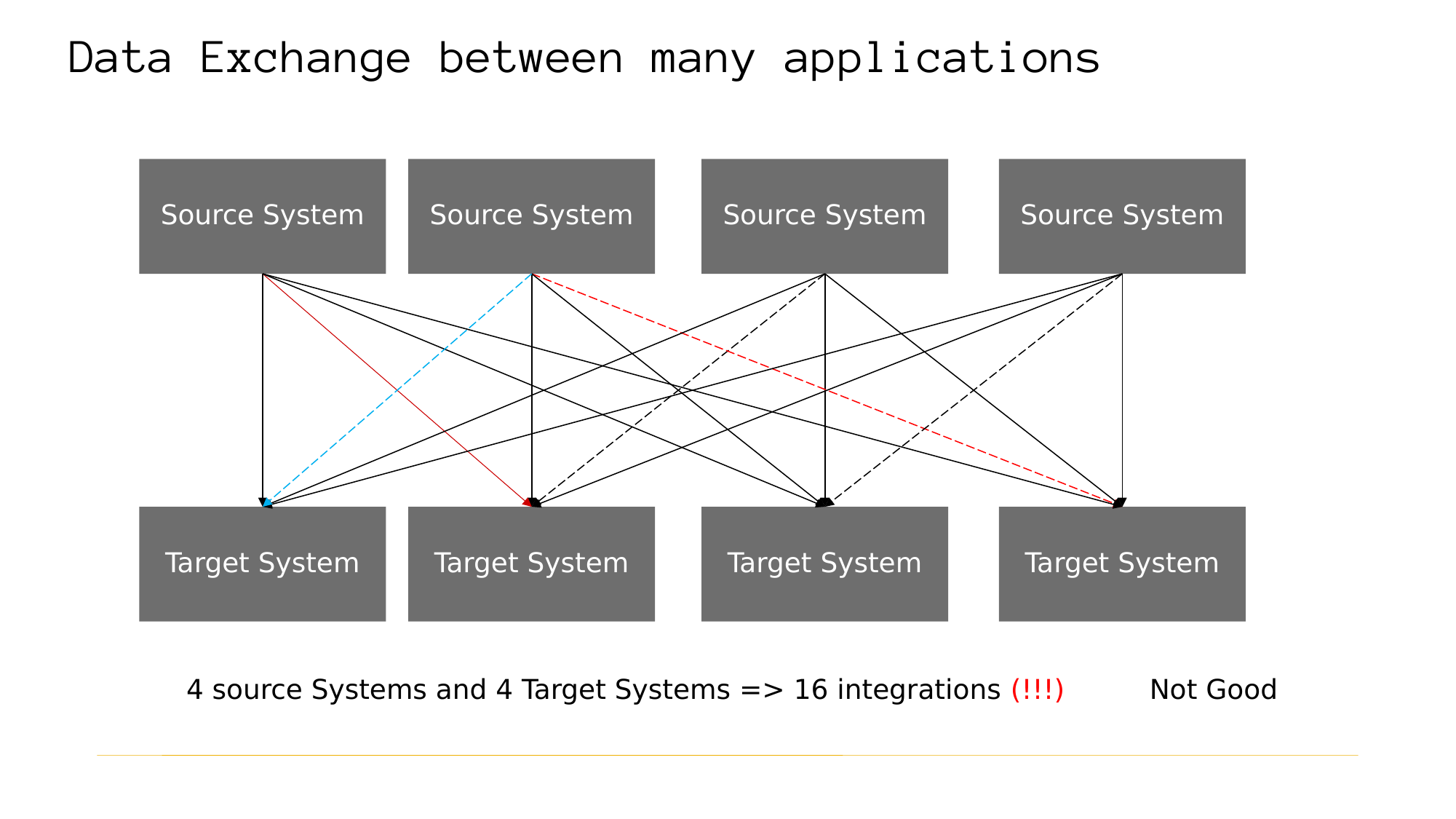

Data Exchange between many applications

Source System

Source System

Source System

Source System

Target System

Target System

Target System

Target System
4 source Systems and 4 Target Systems => 16 integrations (!!!)
Not Good